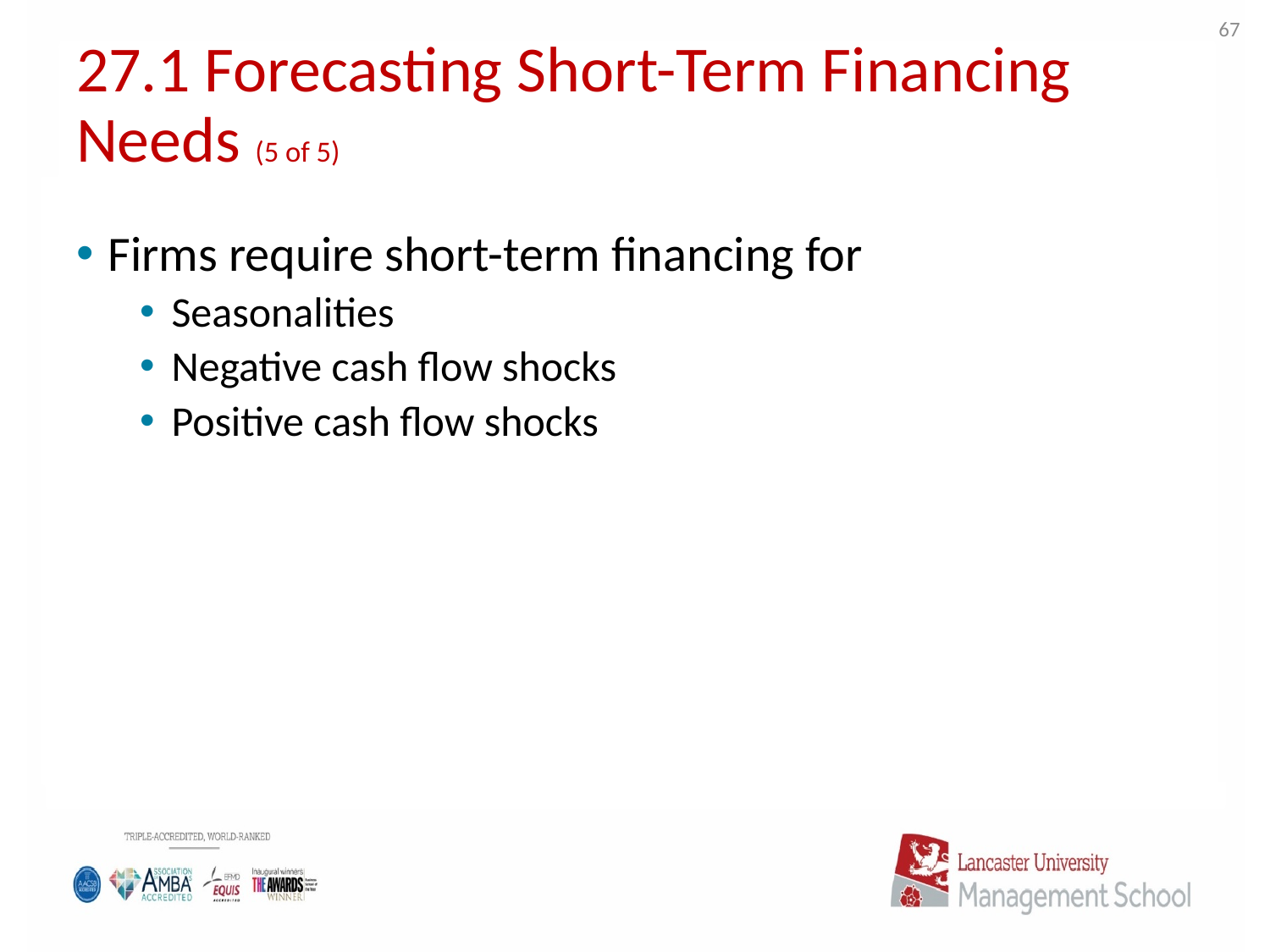

67
# 27.1 Forecasting Short-Term Financing Needs (5 of 5)
Firms require short-term financing for
Seasonalities
Negative cash flow shocks
Positive cash flow shocks